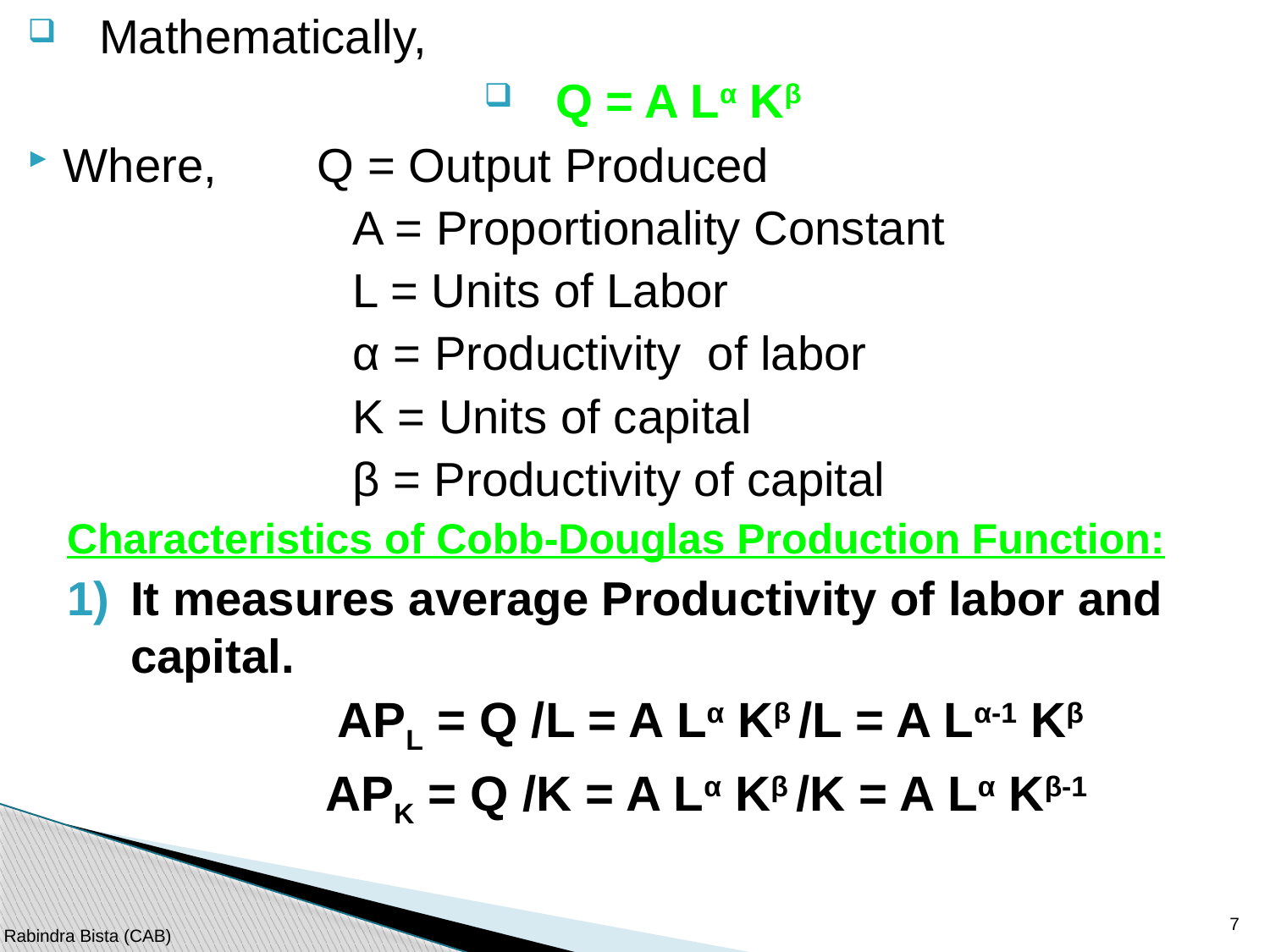

Mathematically,
Q = A Lα Kβ
Where, 	Q = Output Produced
			A = Proportionality Constant
			L = Units of Labor
			α = Productivity  of labor
			K = Units of capital
			β = Productivity of capital
Characteristics of Cobb-Douglas Production Function:
It measures average Productivity of labor and capital.
	APL = Q /L = A Lα Kβ /L = A Lα-1 Kβ
    APK = Q /K = A Lα Kβ /K = A Lα Kβ-1

7
Rabindra Bista (CAB)